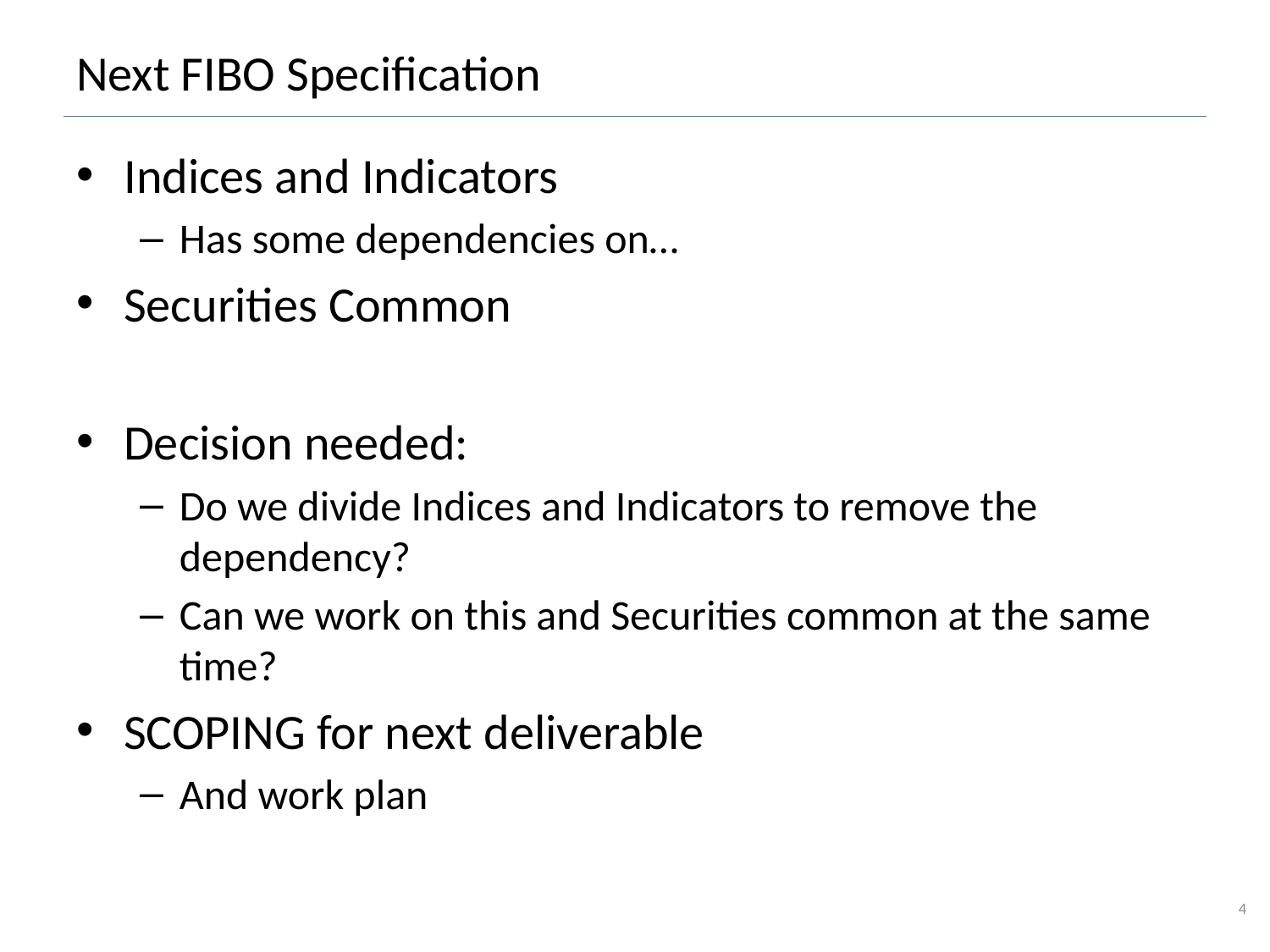

# Next FIBO Specification
Indices and Indicators
Has some dependencies on…
Securities Common

Decision needed:
Do we divide Indices and Indicators to remove the dependency?
Can we work on this and Securities common at the same time?
SCOPING for next deliverable
And work plan
4